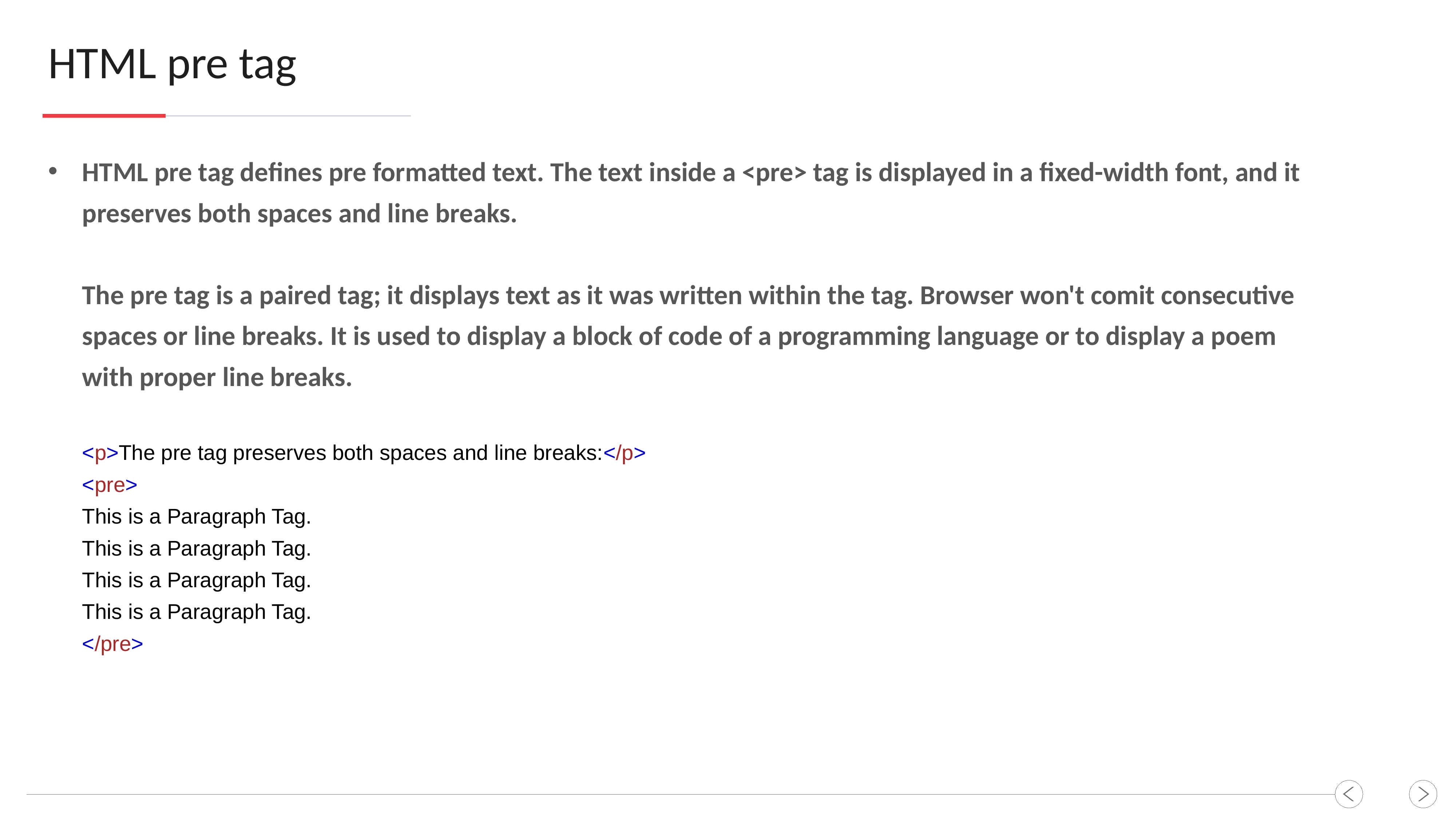

HTML pre tag
HTML pre tag defines pre formatted text. The text inside a <pre> tag is displayed in a fixed-width font, and it preserves both spaces and line breaks.
The pre tag is a paired tag; it displays text as it was written within the tag. Browser won't comit consecutive spaces or line breaks. It is used to display a block of code of a programming language or to display a poem with proper line breaks.
<p>The pre tag preserves both spaces and line breaks:</p>
<pre>
This is a Paragraph Tag.
This is a Paragraph Tag.
This is a Paragraph Tag.
This is a Paragraph Tag.
</pre>